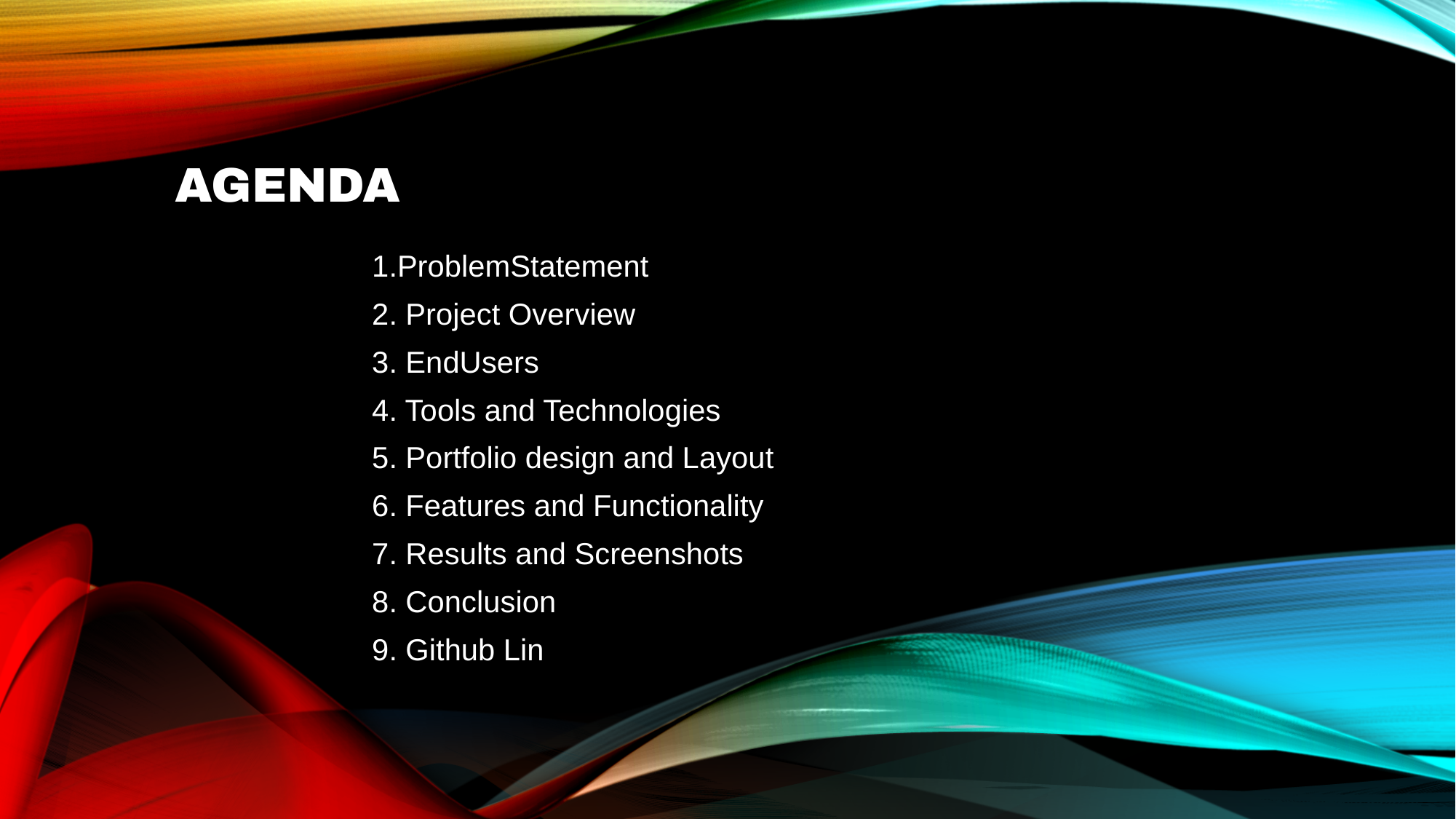

# agenda
 1.ProblemStatement
 2. Project Overview
 3. EndUsers
 4. Tools and Technologies
 5. Portfolio design and Layout
 6. Features and Functionality
 7. Results and Screenshots
 8. Conclusion
 9. Github Lin